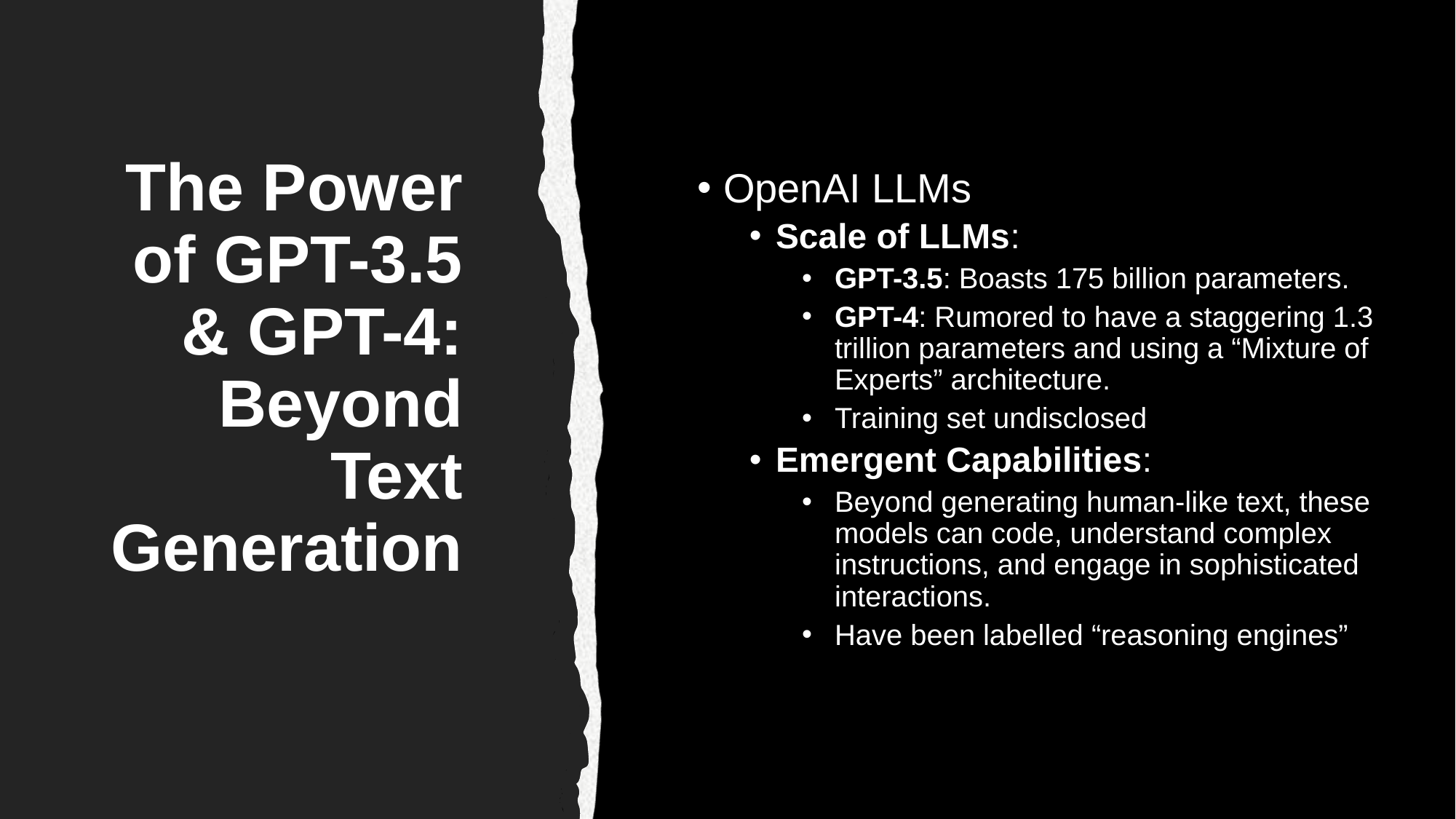

# The Power of GPT-3.5 & GPT-4: Beyond Text Generation
OpenAI LLMs
Scale of LLMs:
GPT-3.5: Boasts 175 billion parameters.
GPT-4: Rumored to have a staggering 1.3 trillion parameters and using a “Mixture of Experts” architecture.
Training set undisclosed
Emergent Capabilities:
Beyond generating human-like text, these models can code, understand complex instructions, and engage in sophisticated interactions.
Have been labelled “reasoning engines”